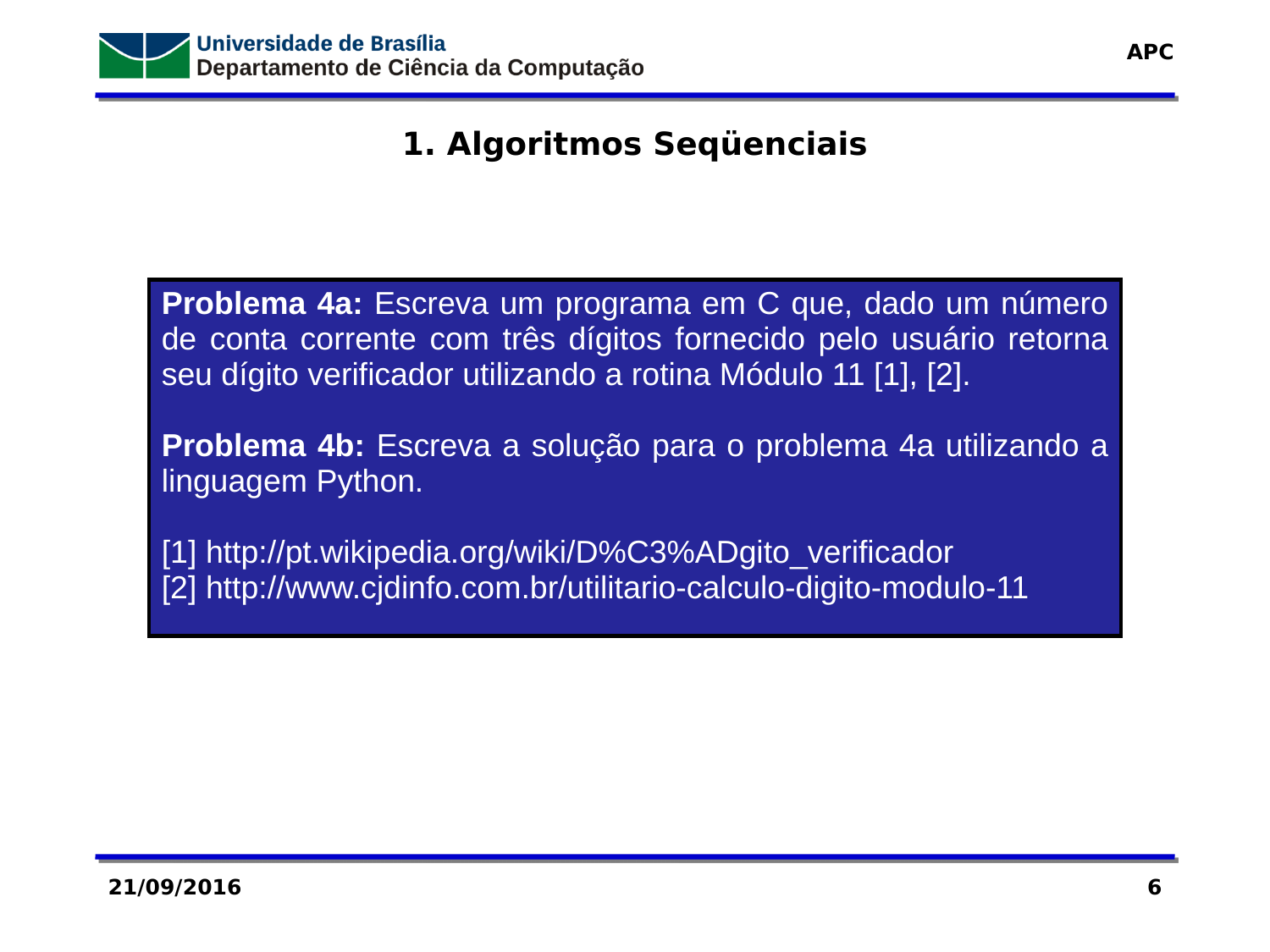

1. Algoritmos Seqüenciais
| Problema 4a: Escreva um programa em C que, dado um número de conta corrente com três dígitos fornecido pelo usuário retorna seu dígito verificador utilizando a rotina Módulo 11 [1], [2]. Problema 4b: Escreva a solução para o problema 4a utilizando a linguagem Python. [1] http://pt.wikipedia.org/wiki/D%C3%ADgito\_verificador [2] http://www.cjdinfo.com.br/utilitario-calculo-digito-modulo-11 |
| --- |
21/09/2016
6